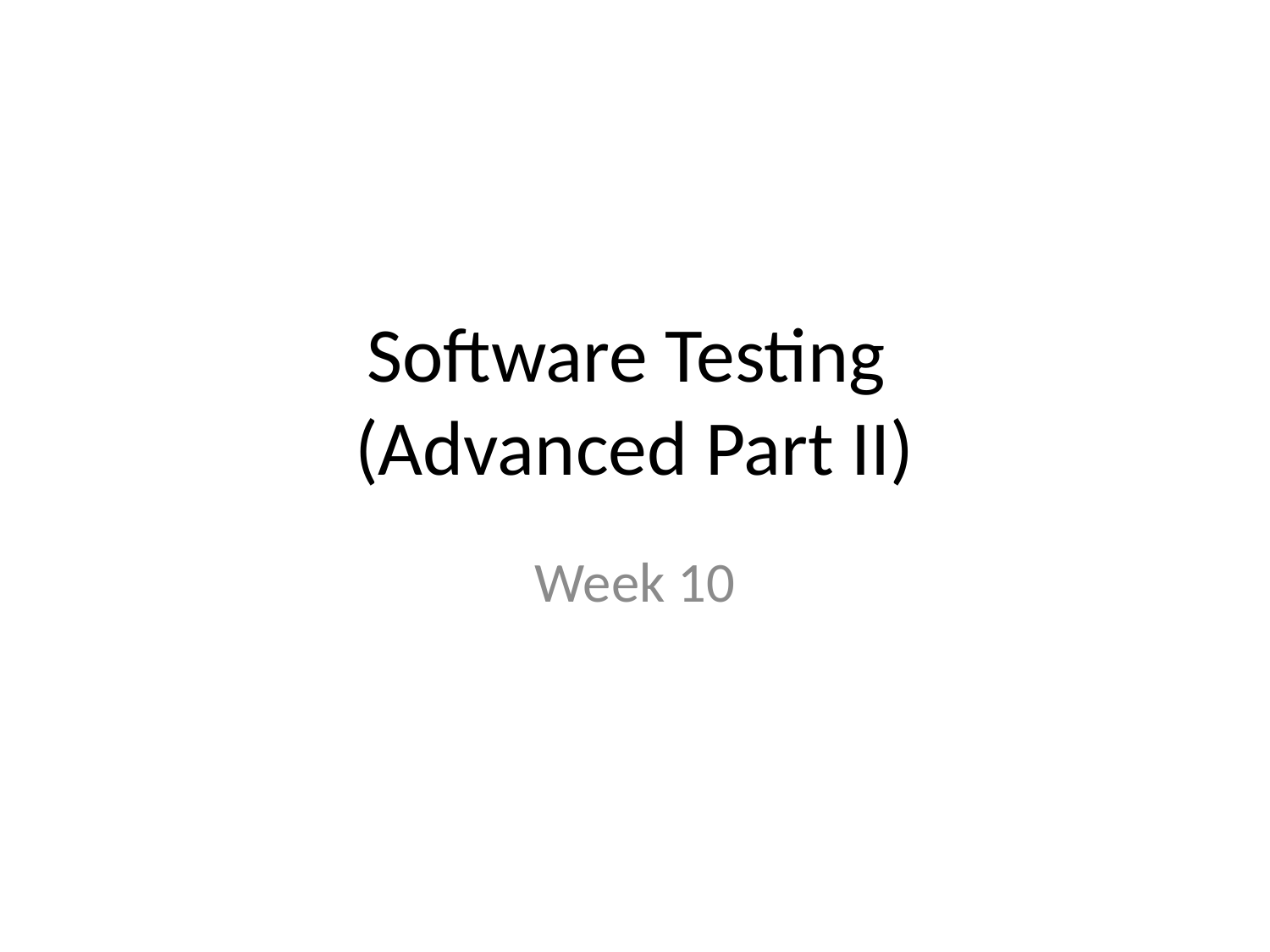

# Software Testing (Advanced Part II)
Week 10